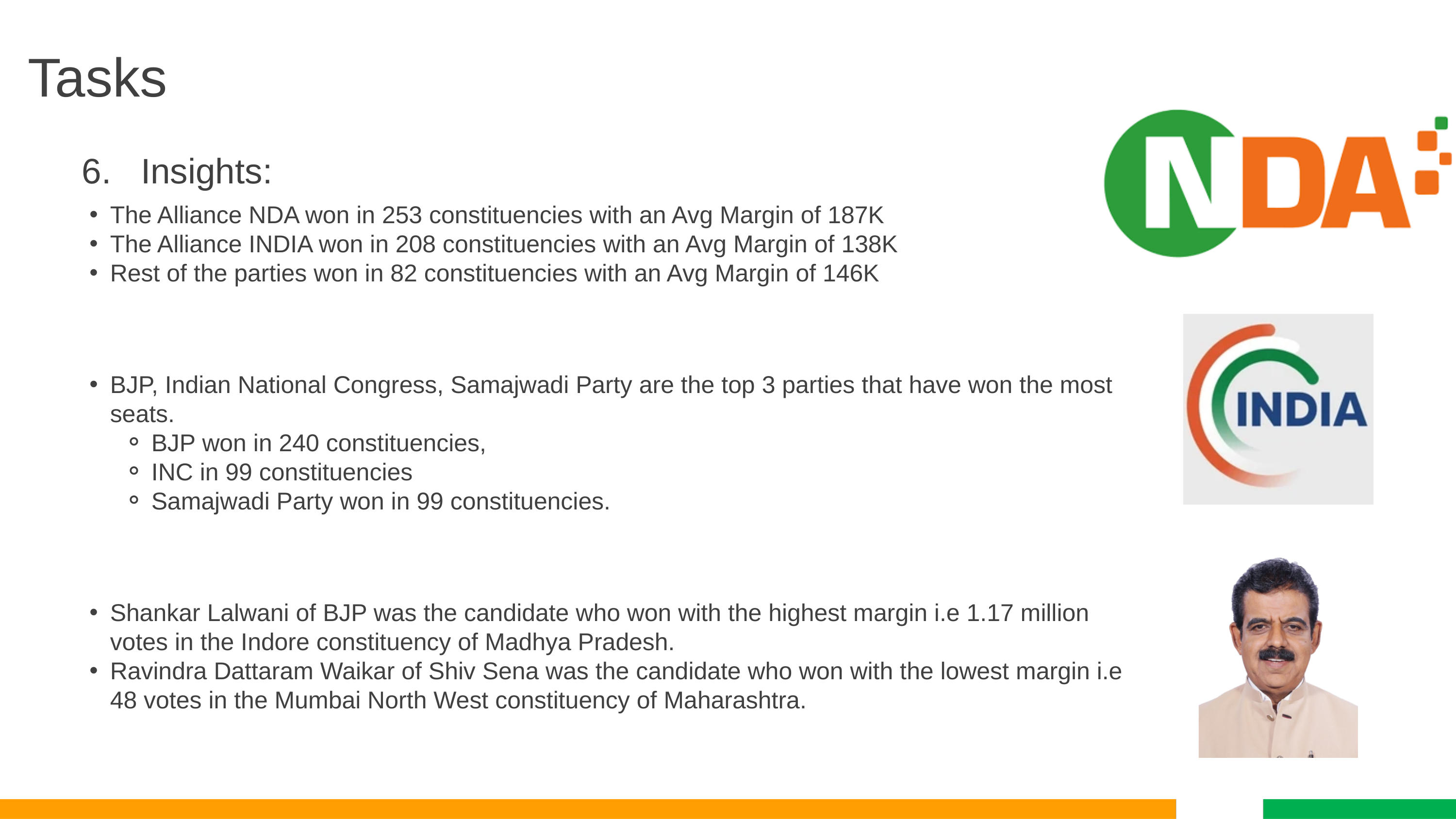

Tasks

6.   Insights:
The Alliance NDA won in 253 constituencies with an Avg Margin of 187K
The Alliance INDIA won in 208 constituencies with an Avg Margin of 138K
Rest of the parties won in 82 constituencies with an Avg Margin of 146K

BJP, Indian National Congress, Samajwadi Party are the top 3 parties that have won the most seats.
BJP won in 240 constituencies,
INC in 99 constituencies
Samajwadi Party won in 99 constituencies.

Shankar Lalwani of BJP was the candidate who won with the highest margin i.e 1.17 million votes in the Indore constituency of Madhya Pradesh.
Ravindra Dattaram Waikar of Shiv Sena was the candidate who won with the lowest margin i.e 48 votes in the Mumbai North West constituency of Maharashtra.